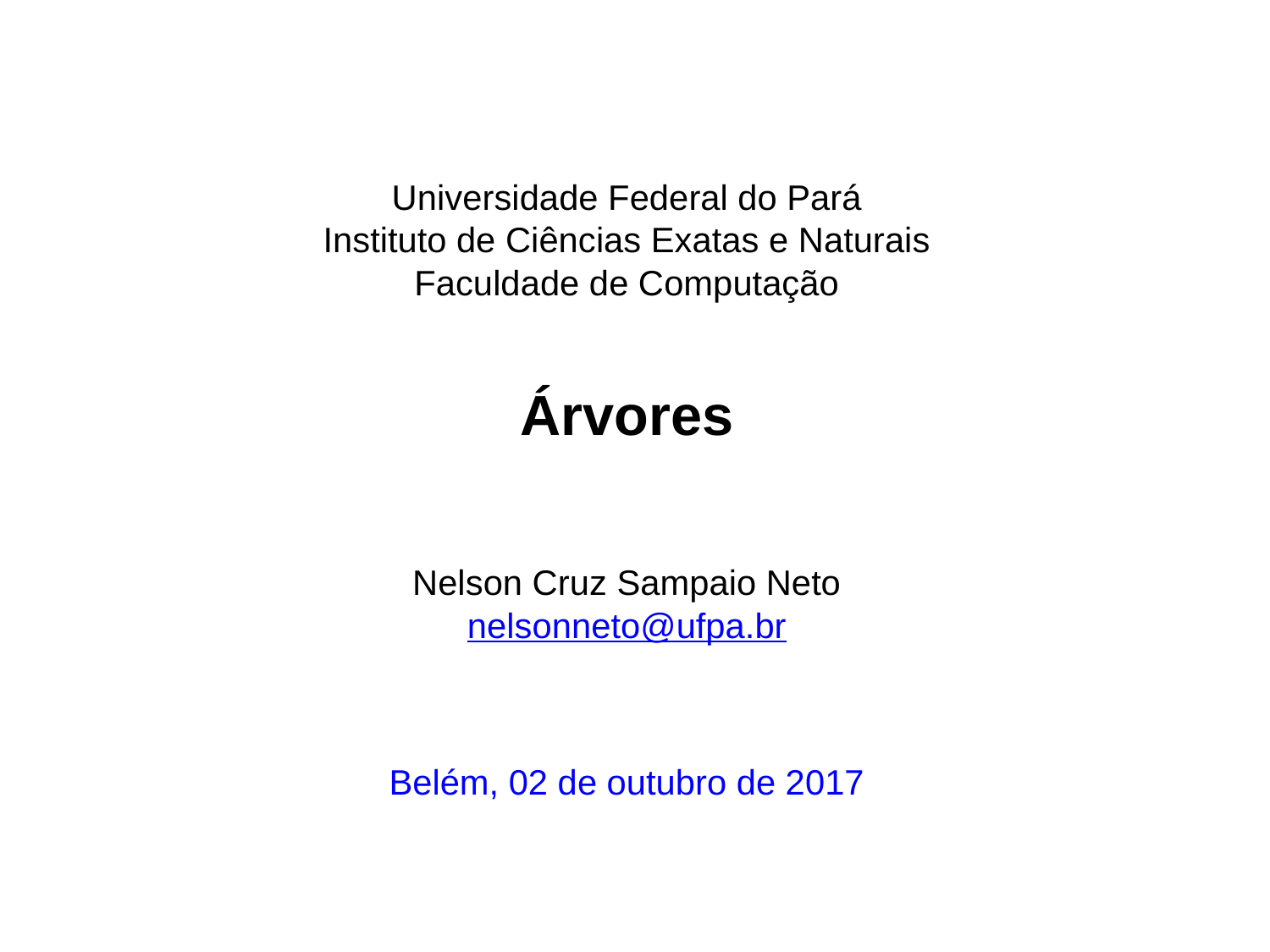

Universidade Federal do Pará
Instituto de Ciências Exatas e Naturais
Faculdade de Computação
Árvores
Nelson Cruz Sampaio Neto
nelsonneto@ufpa.br
Belém, 02 de outubro de 2017